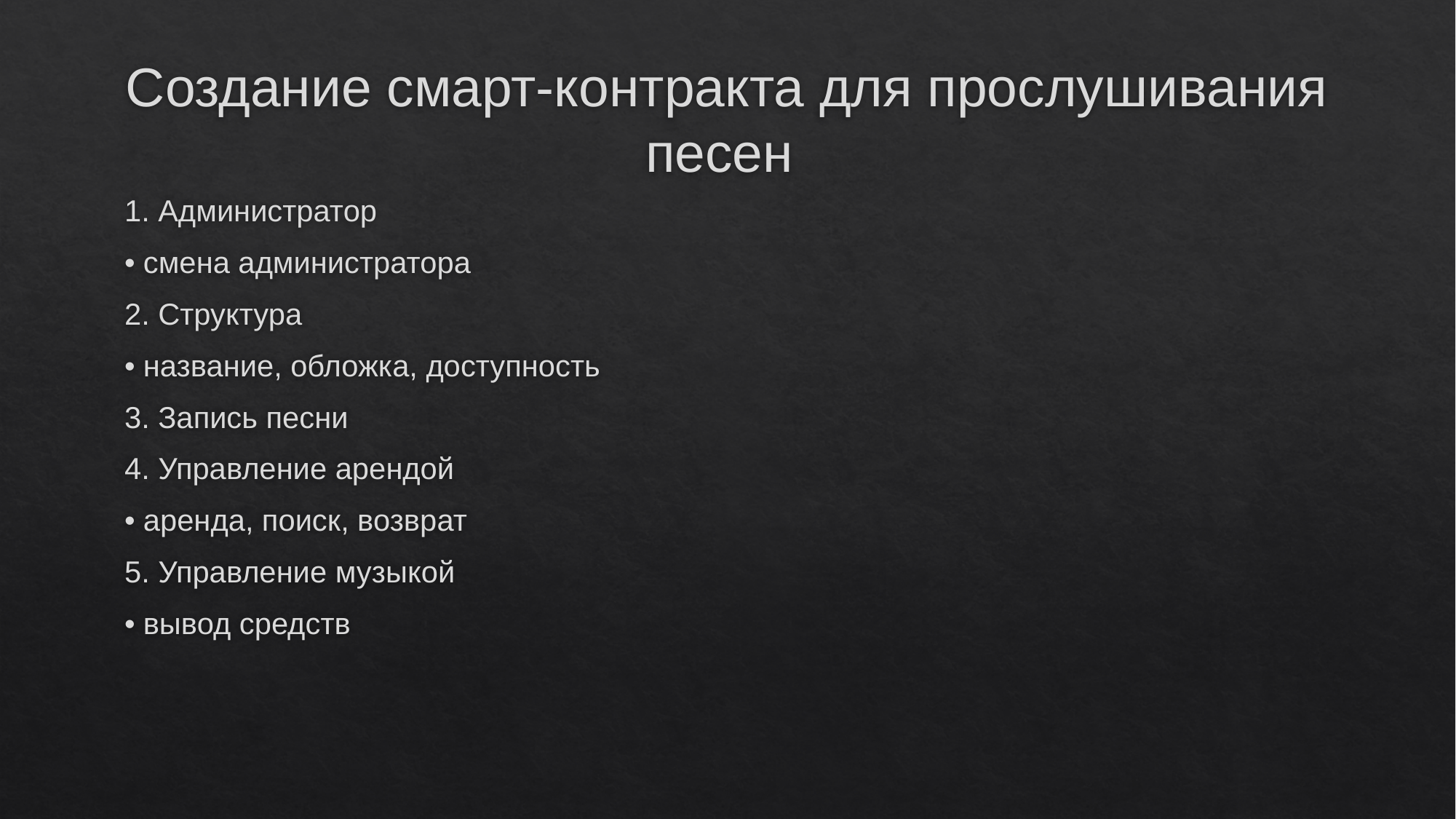

# Создание смарт-контракта для прослушивания песен
1. Администратор
• смена администратора
2. Структура
• название, обложка, доступность
3. Запись песни
4. Управление арендой
• аренда, поиск, возврат
5. Управление музыкой
• вывод средств